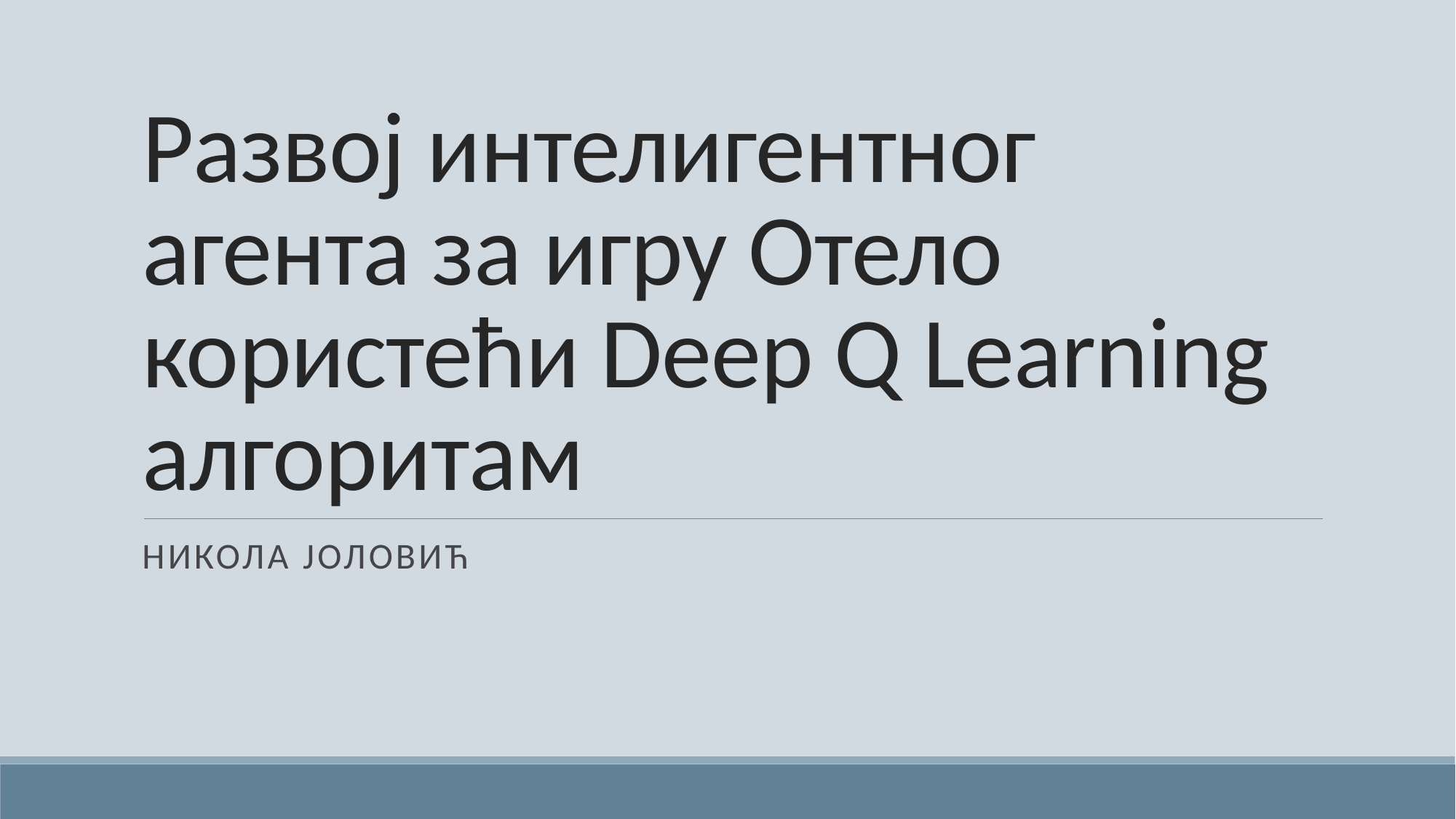

# Развој интелигентног агента за игру Отело користећи Deep Q Learning алгоритам
Никола јоловић